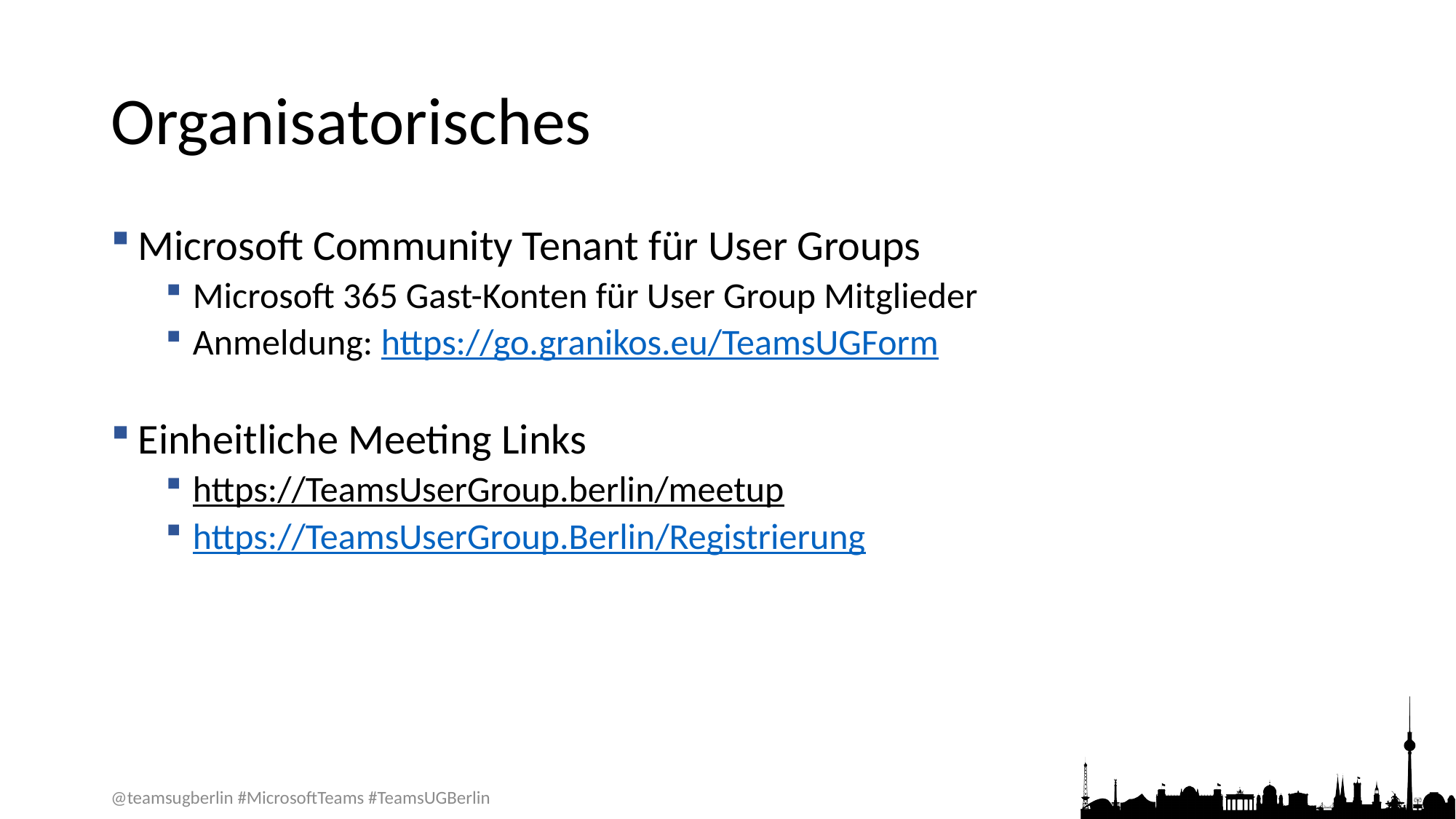

# Organisatorisches
Microsoft Community Tenant für User Groups
Microsoft 365 Gast-Konten für User Group Mitglieder
Anmeldung: https://go.granikos.eu/TeamsUGForm
Einheitliche Meeting Links
https://TeamsUserGroup.berlin/meetup
https://TeamsUserGroup.Berlin/Registrierung